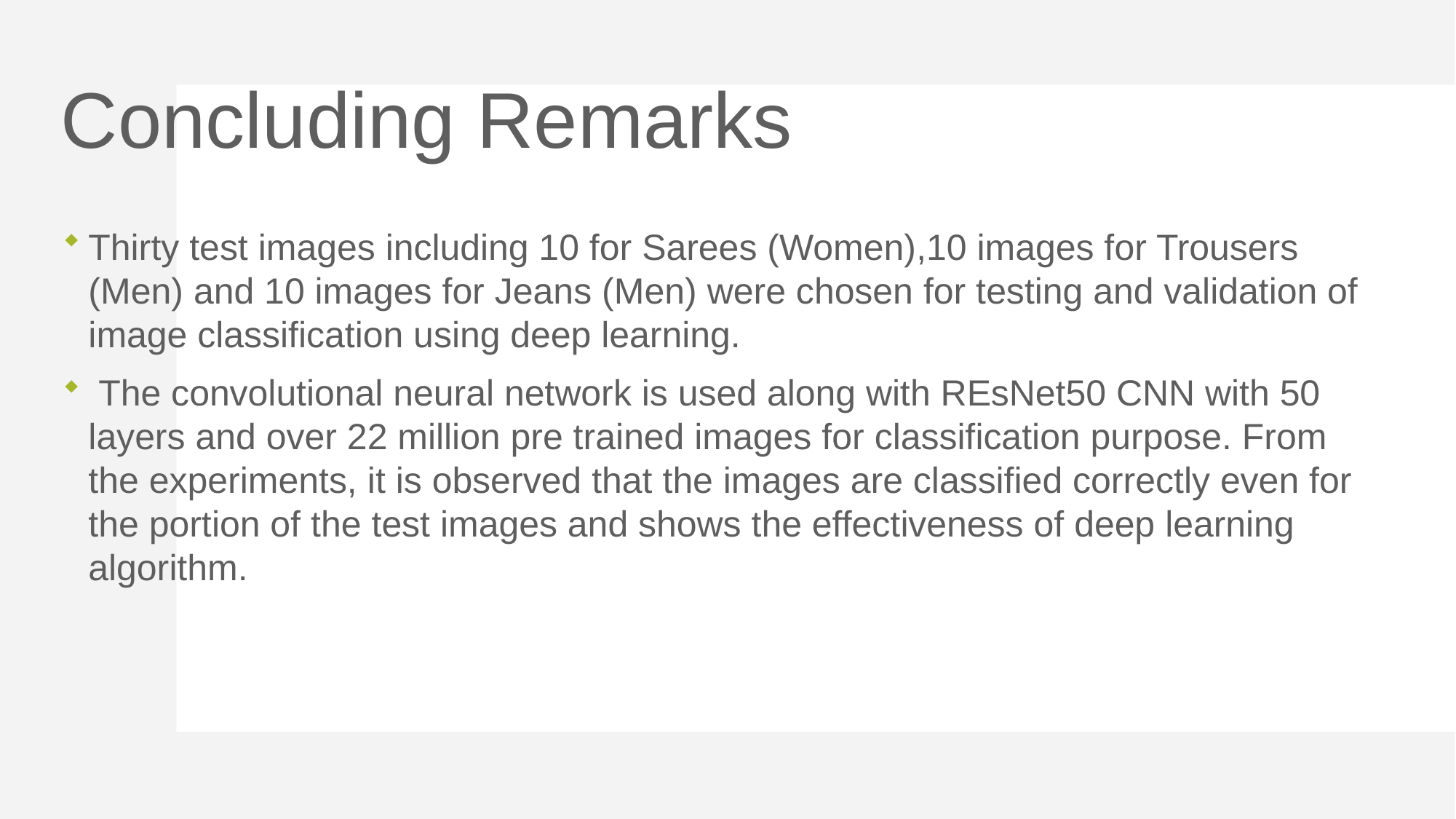

# Concluding Remarks
Thirty test images including 10 for Sarees (Women),10 images for Trousers (Men) and 10 images for Jeans (Men) were chosen for testing and validation of image classification using deep learning.
 The convolutional neural network is used along with REsNet50 CNN with 50 layers and over 22 million pre trained images for classification purpose. From the experiments, it is observed that the images are classified correctly even for the portion of the test images and shows the effectiveness of deep learning algorithm.